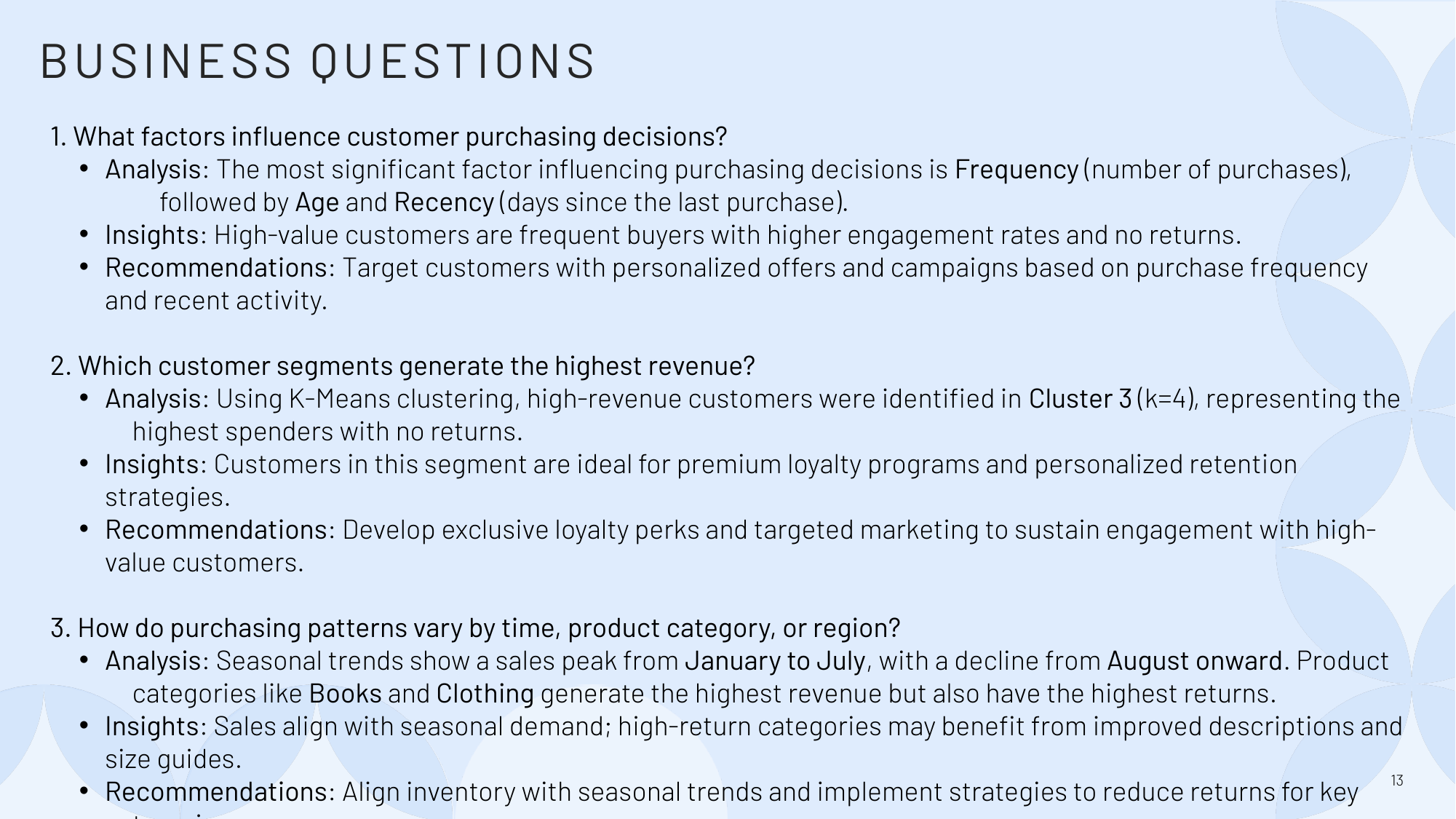

# Business Questions
1. What factors influence customer purchasing decisions?
Analysis: The most significant factor influencing purchasing decisions is Frequency (number of purchases),   followed by Age and Recency (days since the last purchase).
Insights: High-value customers are frequent buyers with higher engagement rates and no returns.
Recommendations: Target customers with personalized offers and campaigns based on purchase frequency and recent activity.

2. Which customer segments generate the highest revenue?
Analysis: Using K-Means clustering, high-revenue customers were identified in Cluster 3 (k=4), representing the  highest spenders with no returns.
Insights: Customers in this segment are ideal for premium loyalty programs and personalized retention strategies.
Recommendations: Develop exclusive loyalty perks and targeted marketing to sustain engagement with high-value customers.

3. How do purchasing patterns vary by time, product category, or region?
Analysis: Seasonal trends show a sales peak from January to July, with a decline from August onward. Product  categories like Books and Clothing generate the highest revenue but also have the highest returns.
Insights: Sales align with seasonal demand; high-return categories may benefit from improved descriptions and size guides.
Recommendations: Align inventory with seasonal trends and implement strategies to reduce returns for key categories.
13